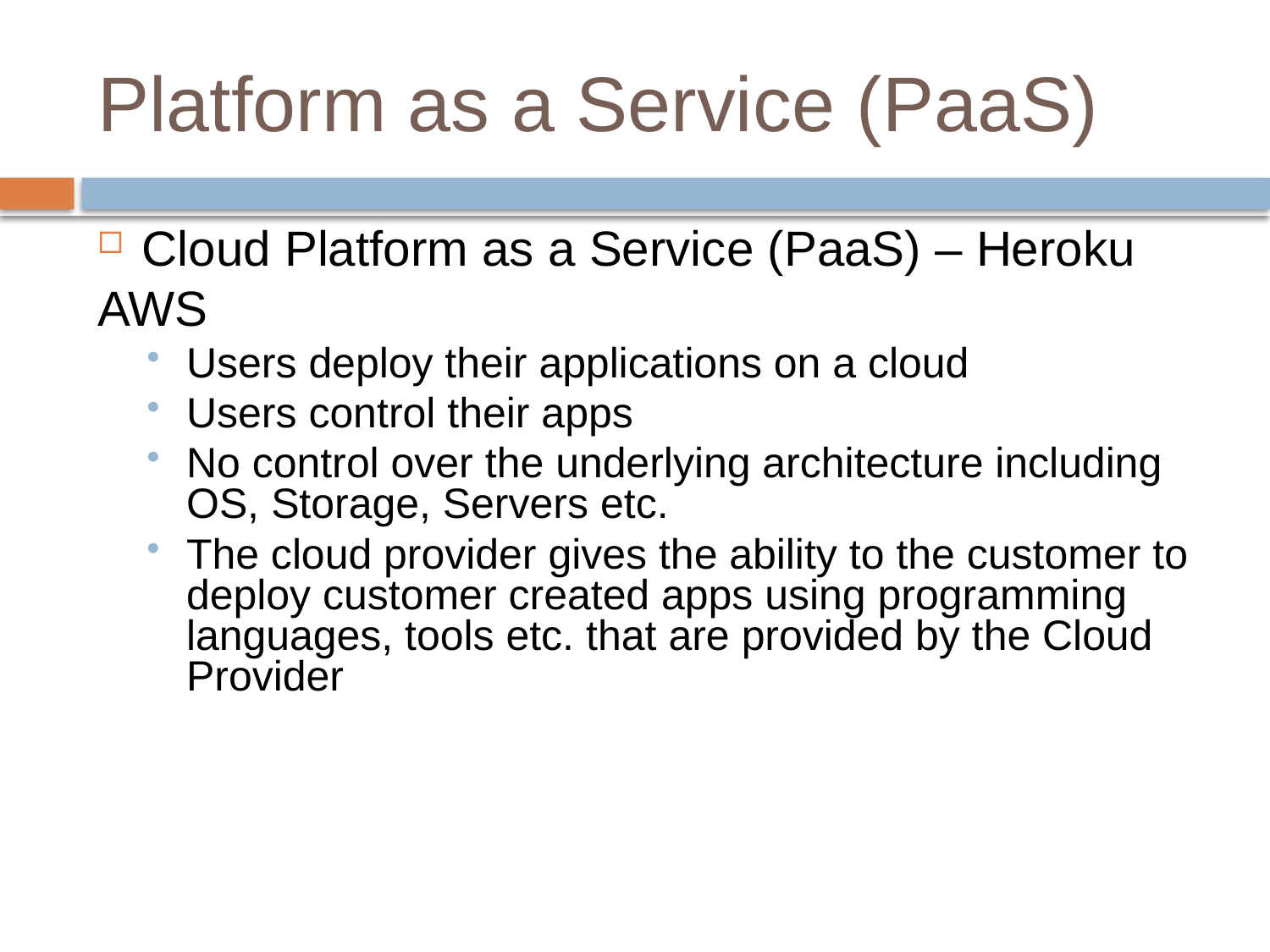

# Platform as a Service (PaaS)
Cloud Platform as a Service (PaaS) – Heroku
AWS
Users deploy their applications on a cloud
Users control their apps
No control over the underlying architecture including OS, Storage, Servers etc.
The cloud provider gives the ability to the customer to deploy customer created apps using programming languages, tools etc. that are provided by the Cloud Provider